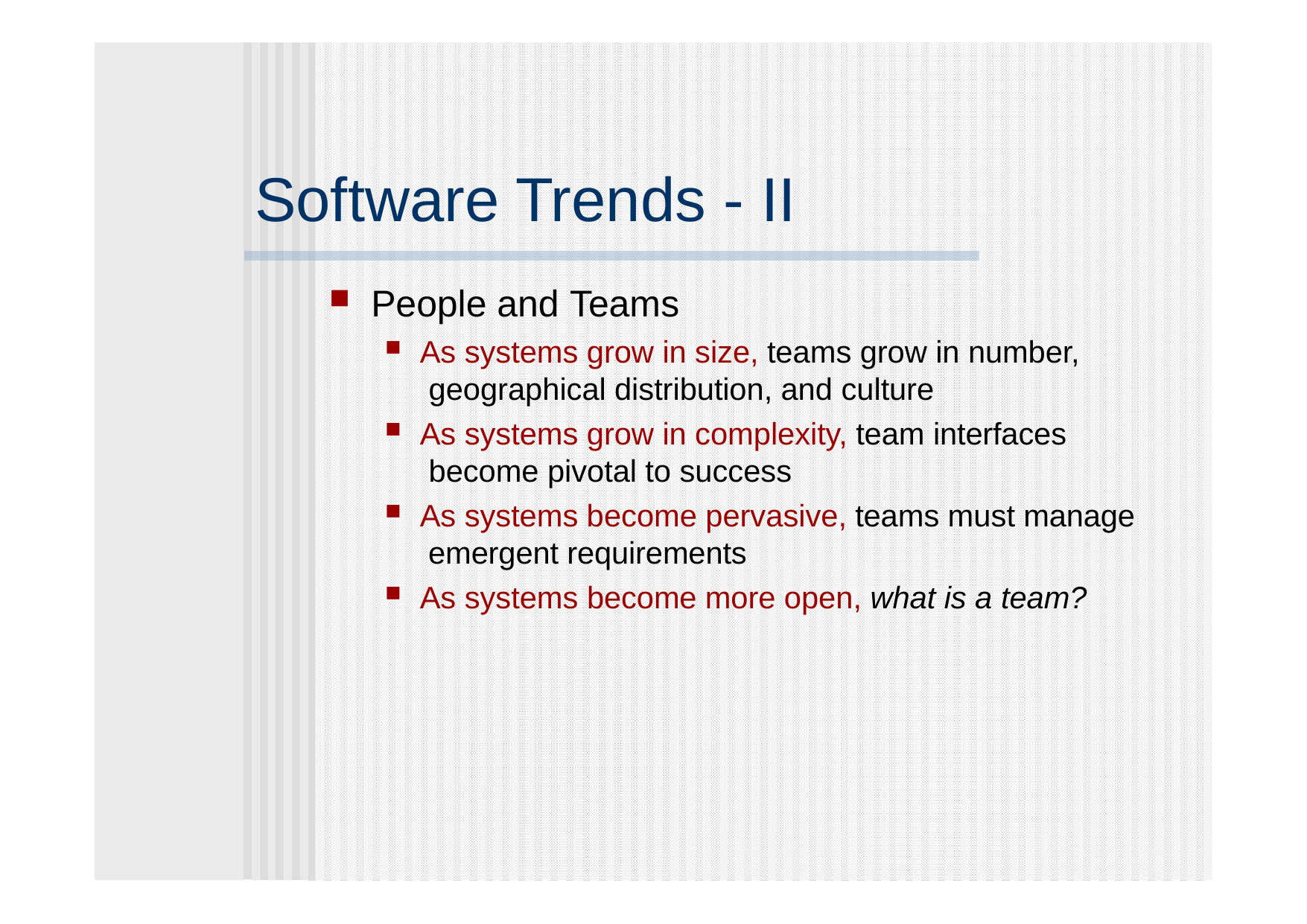

# Software Trends - II

People and Teams
As systems grow in size, teams grow in number,  geographical distribution, and culture
As systems grow in complexity, team interfaces  become pivotal to success
As systems become pervasive, teams must manage  emergent requirements
As systems become more open, what is a team?